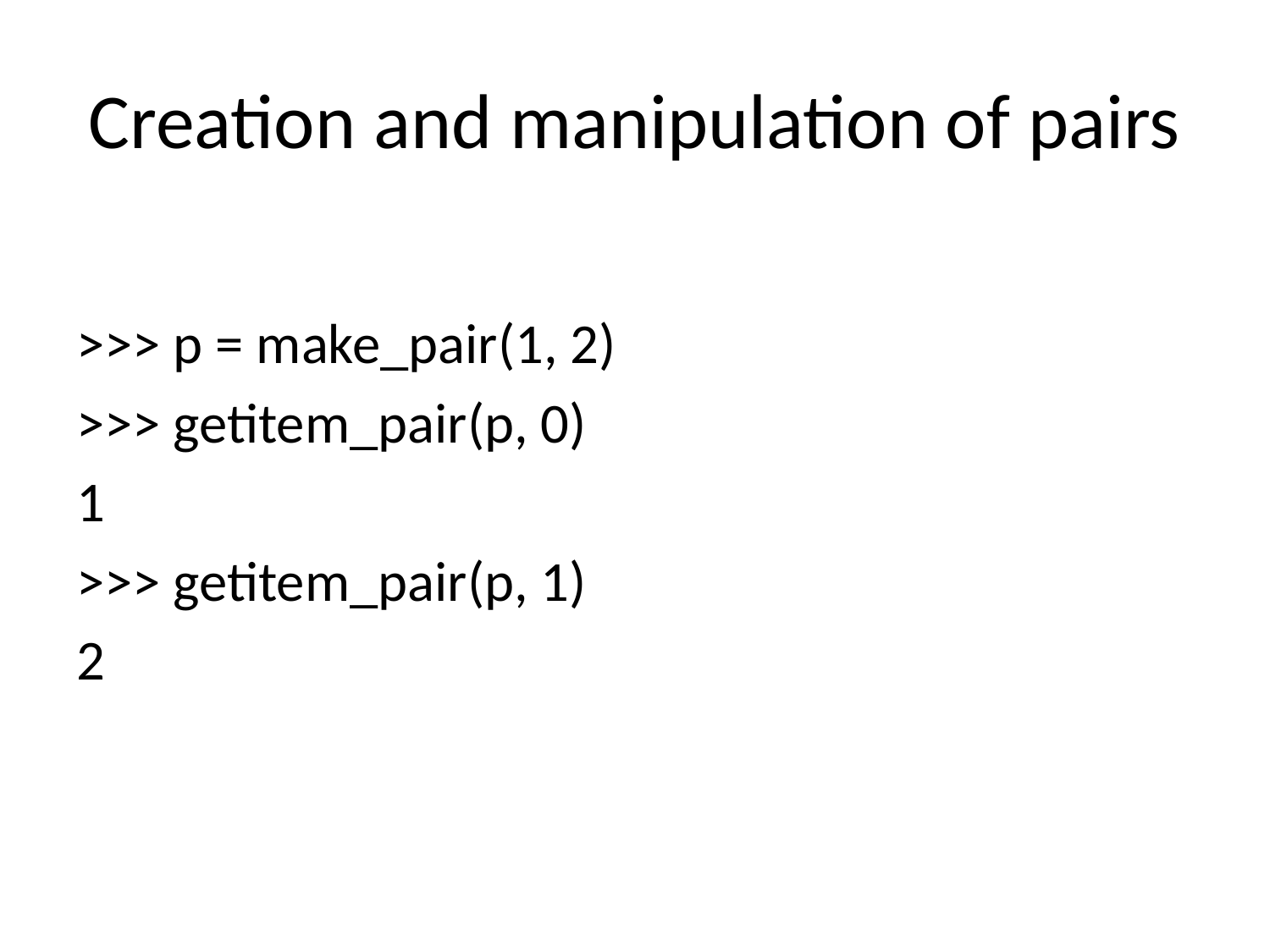

# Creation and manipulation of pairs

>>> p = make_pair(1, 2)
>>> getitem_pair(p, 0)
1
>>> getitem_pair(p, 1)
2